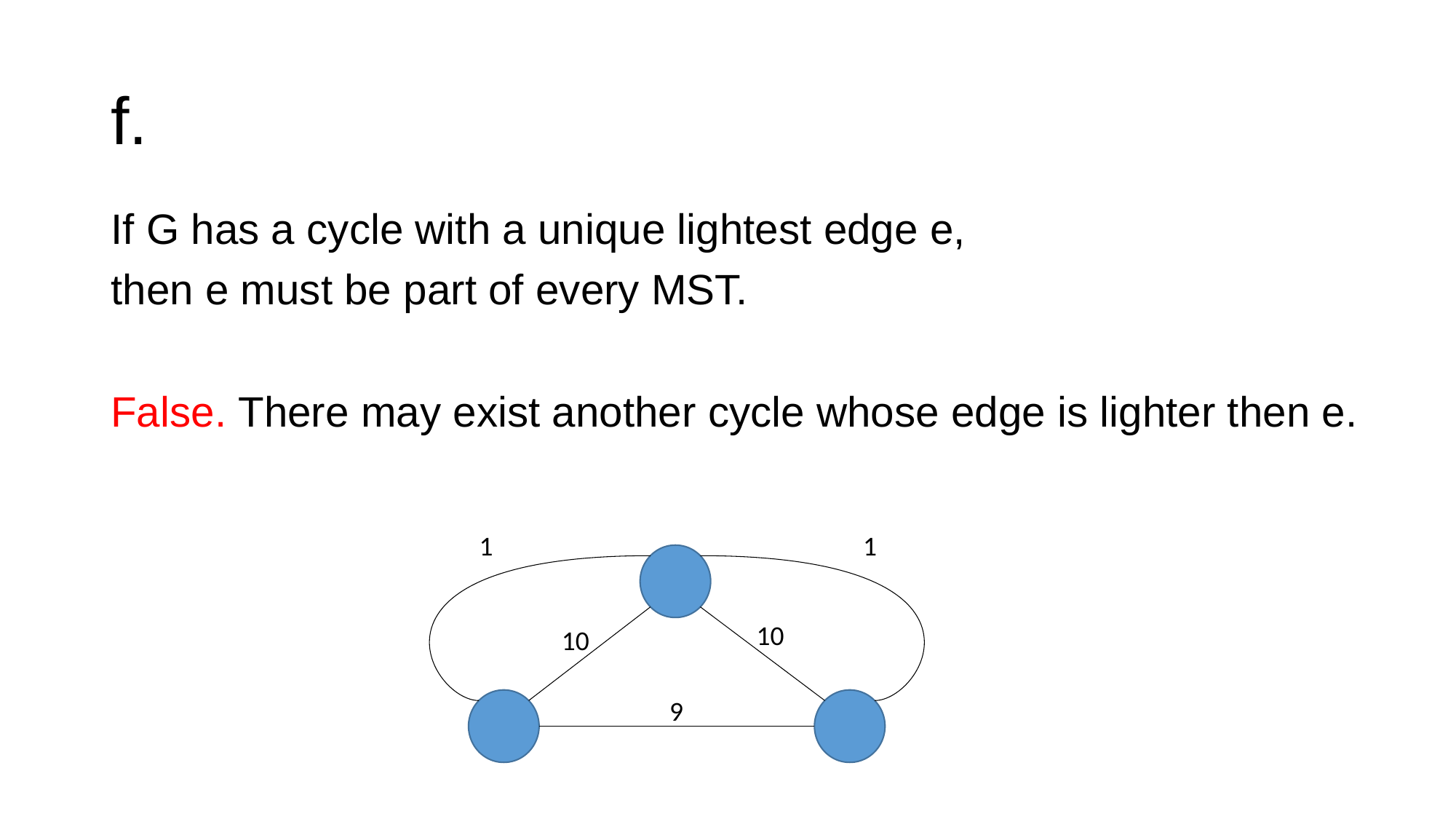

# f.
If G has a cycle with a unique lightest edge e,
then e must be part of every MST.

False. There may exist another cycle whose edge is lighter then e.
1
1

10
10
9